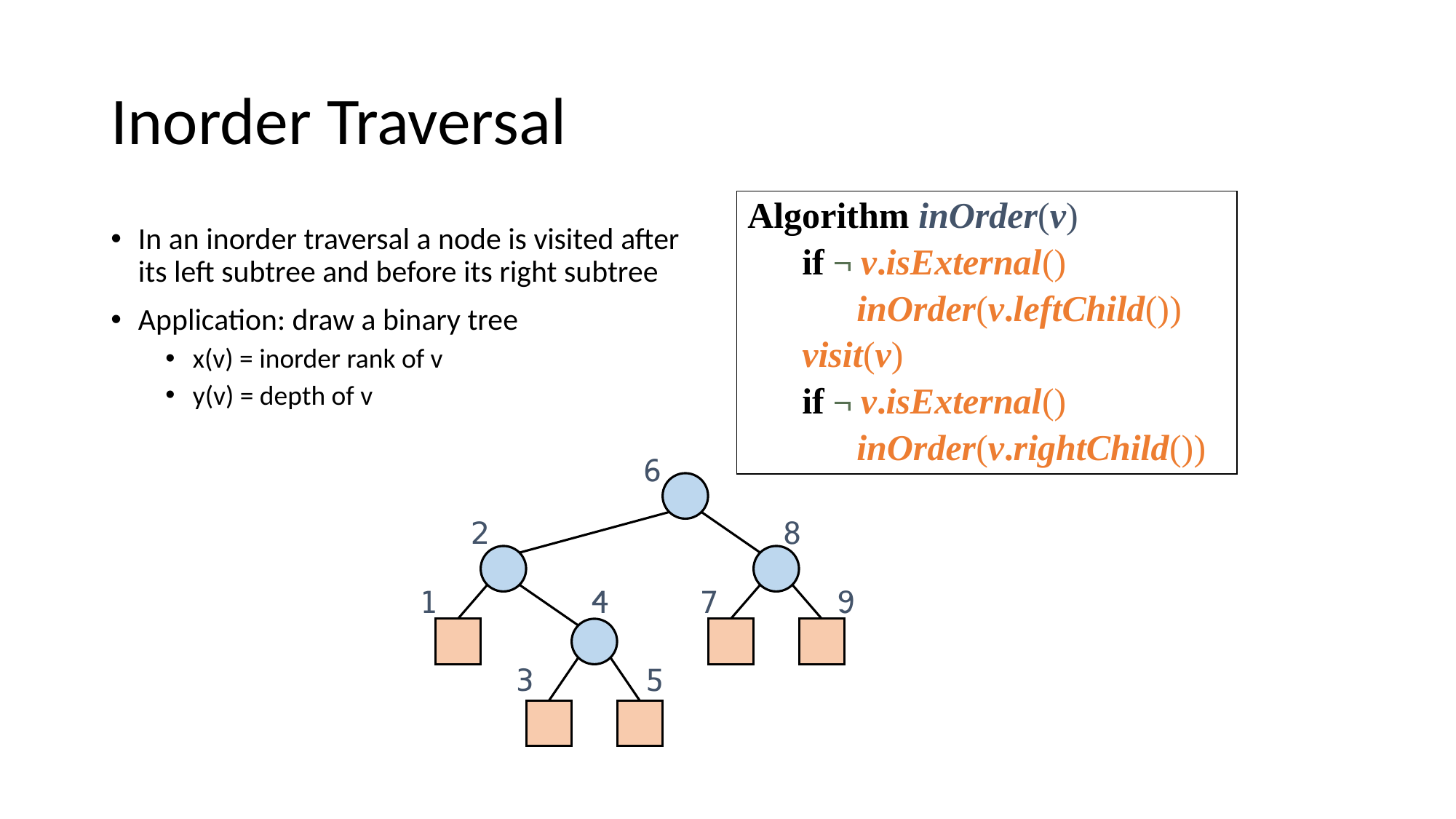

# Inorder Traversal
Algorithm inOrder(v)
if ¬ v.isExternal()
inOrder(v.leftChild())
visit(v)
if ¬ v.isExternal()
inOrder(v.rightChild())
In an inorder traversal a node is visited after its left subtree and before its right subtree
Application: draw a binary tree
x(v) = inorder rank of v
y(v) = depth of v
6

2
8

1
4
7
9

3
5